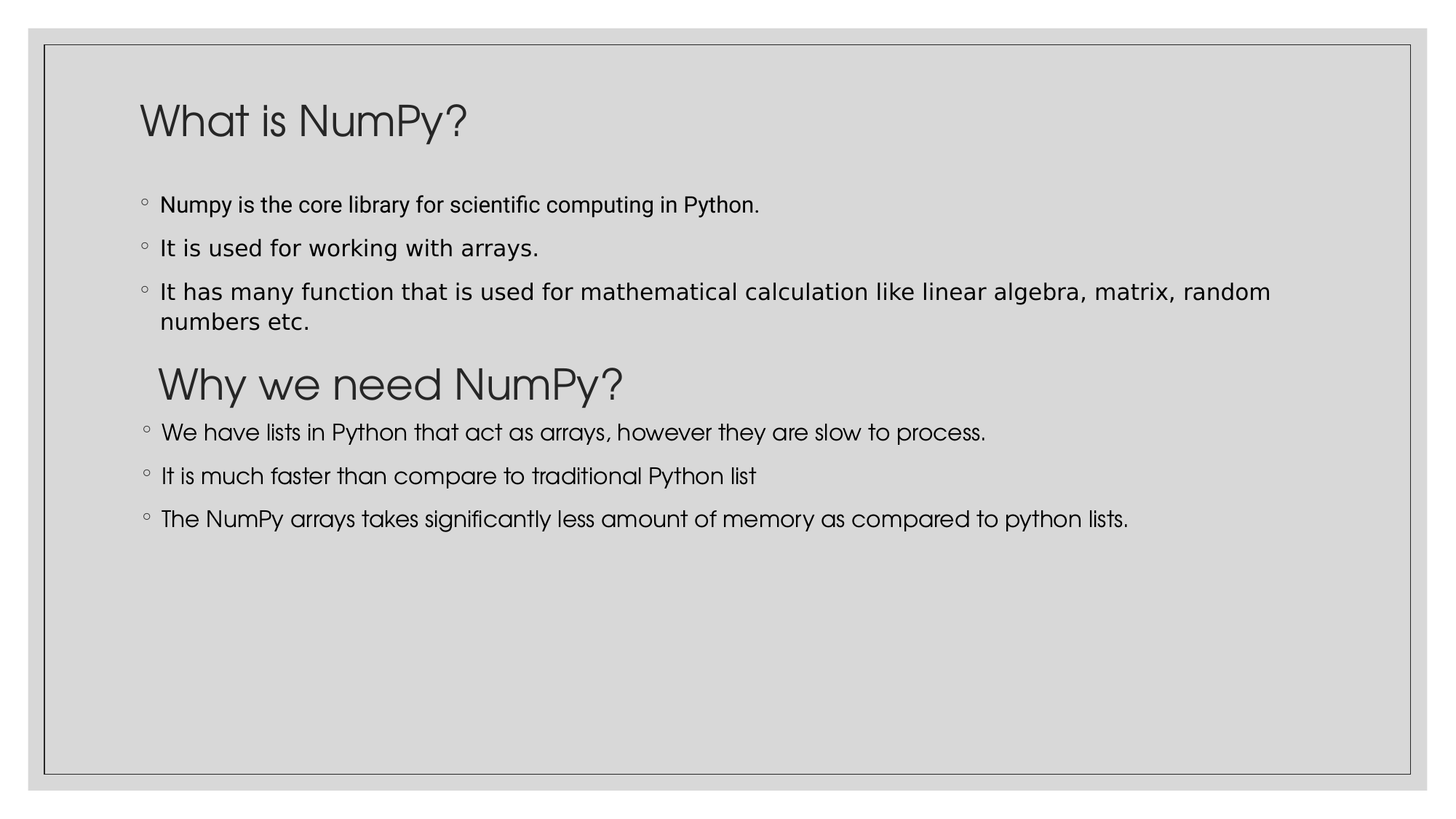

# What is NumPy?
Numpy is the core library for scientific computing in Python.
It is used for working with arrays.
It has many function that is used for mathematical calculation like linear algebra, matrix, random numbers etc.

Why we need NumPy?
We have lists in Python that act as arrays, however they are slow to process.
It is much faster than compare to traditional Python list
The NumPy arrays takes significantly less amount of memory as compared to python lists.